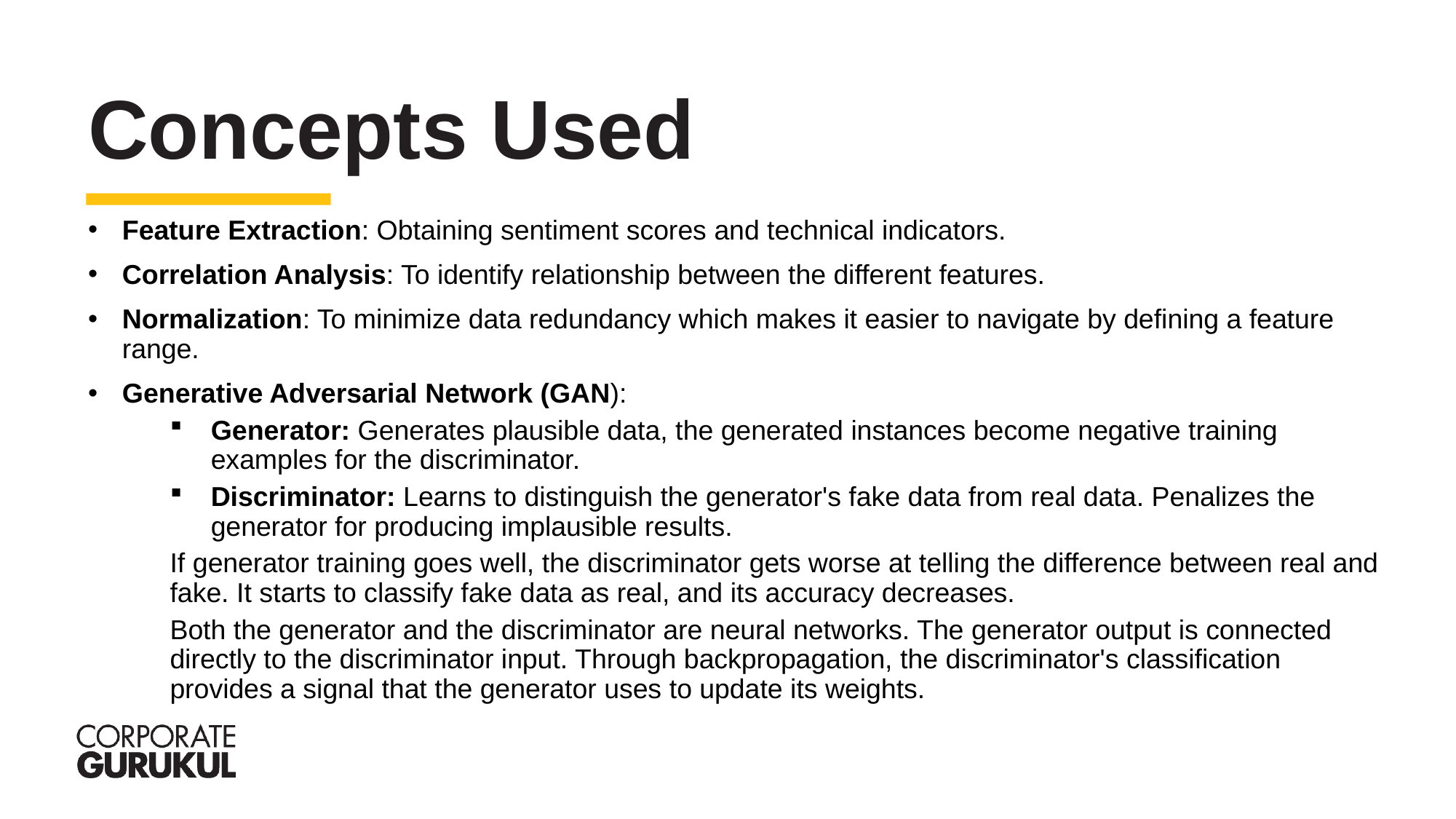

Concepts Used
Feature Extraction: Obtaining sentiment scores and technical indicators.
Correlation Analysis: To identify relationship between the different features.
Normalization: To minimize data redundancy which makes it easier to navigate by defining a feature range.
Generative Adversarial Network (GAN):
Generator: Generates plausible data, the generated instances become negative training examples for the discriminator.
Discriminator: Learns to distinguish the generator's fake data from real data. Penalizes the generator for producing implausible results.
If generator training goes well, the discriminator gets worse at telling the difference between real and fake. It starts to classify fake data as real, and its accuracy decreases.
Both the generator and the discriminator are neural networks. The generator output is connected directly to the discriminator input. Through backpropagation, the discriminator's classification provides a signal that the generator uses to update its weights.